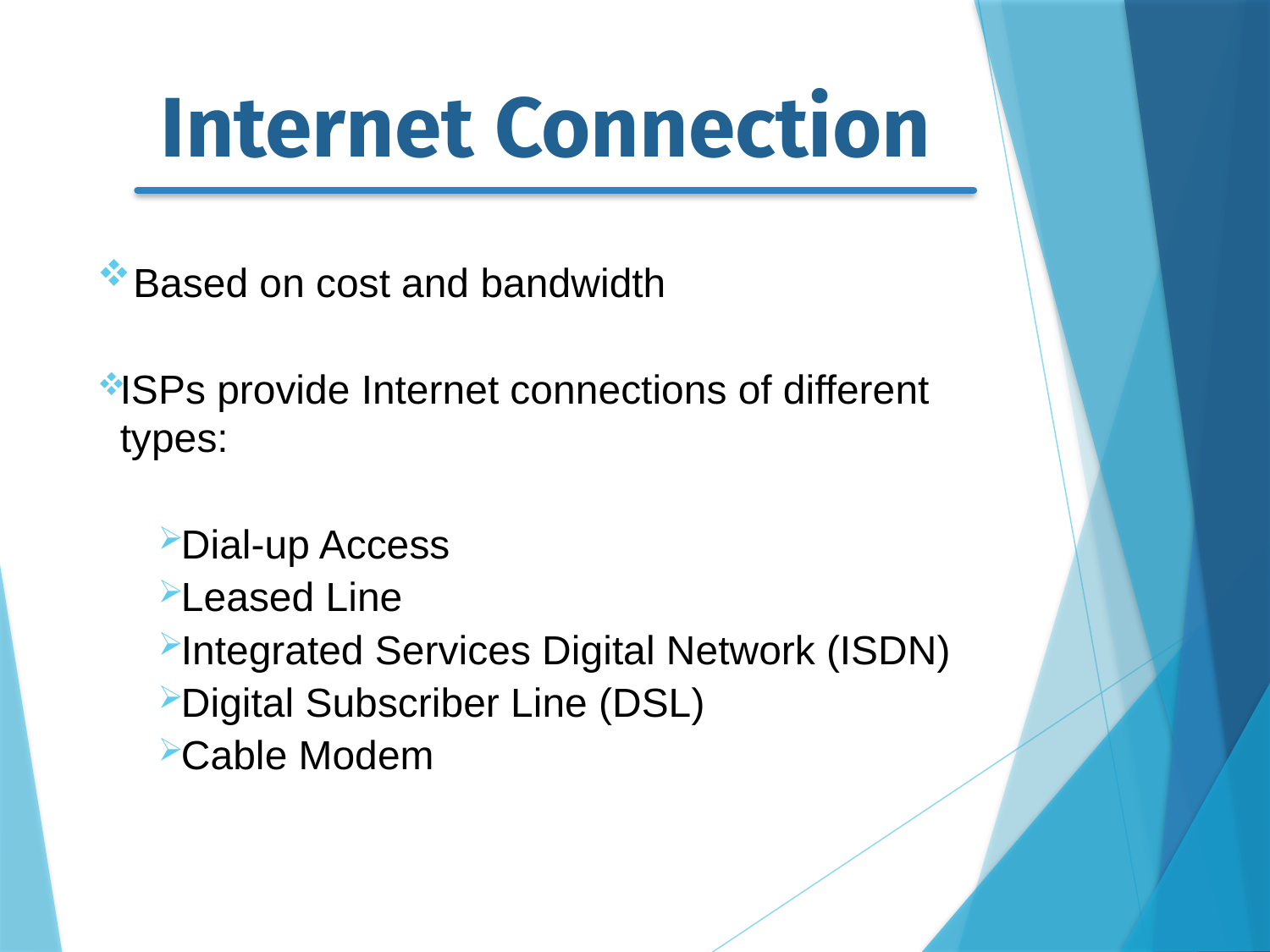

# Internet Connection
 Based on cost and bandwidth

ISPs provide Internet connections of different types:

Dial-up Access
Leased Line
Integrated Services Digital Network (ISDN)
Digital Subscriber Line (DSL)
Cable Modem